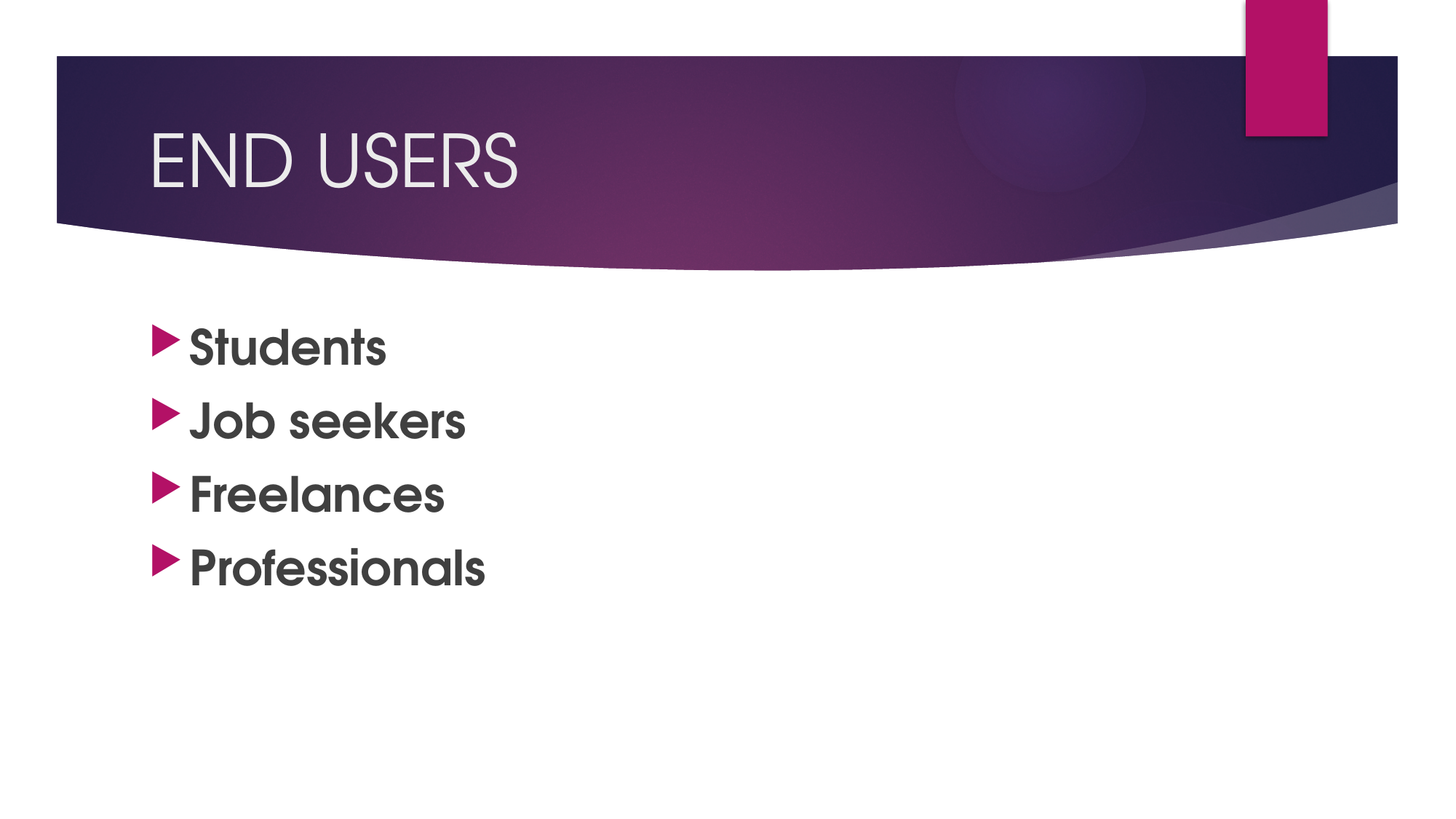

# END USERS
Students
Job seekers
Freelances
Professionals